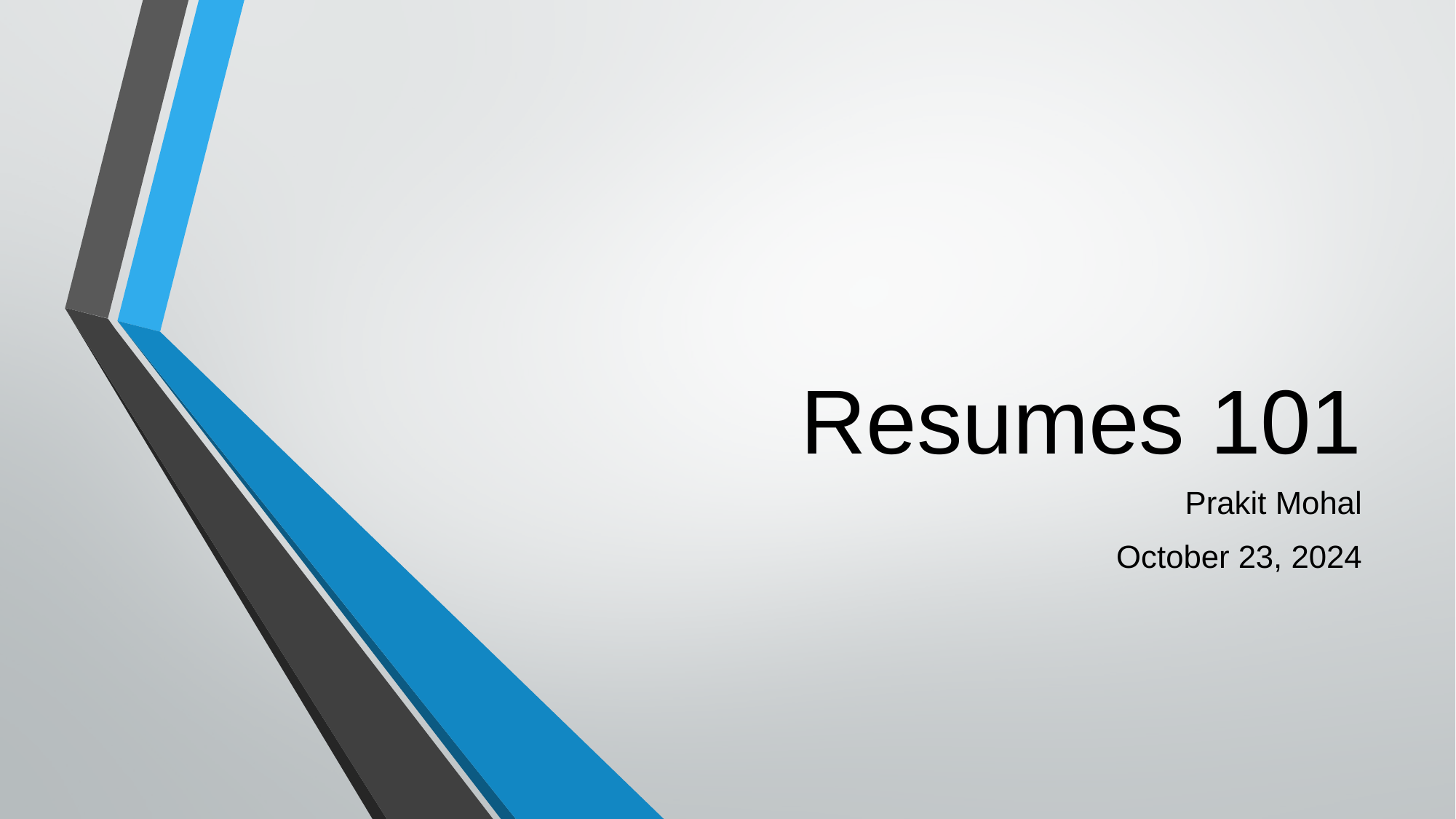

# Resumes 101
Prakit Mohal
October 23, 2024